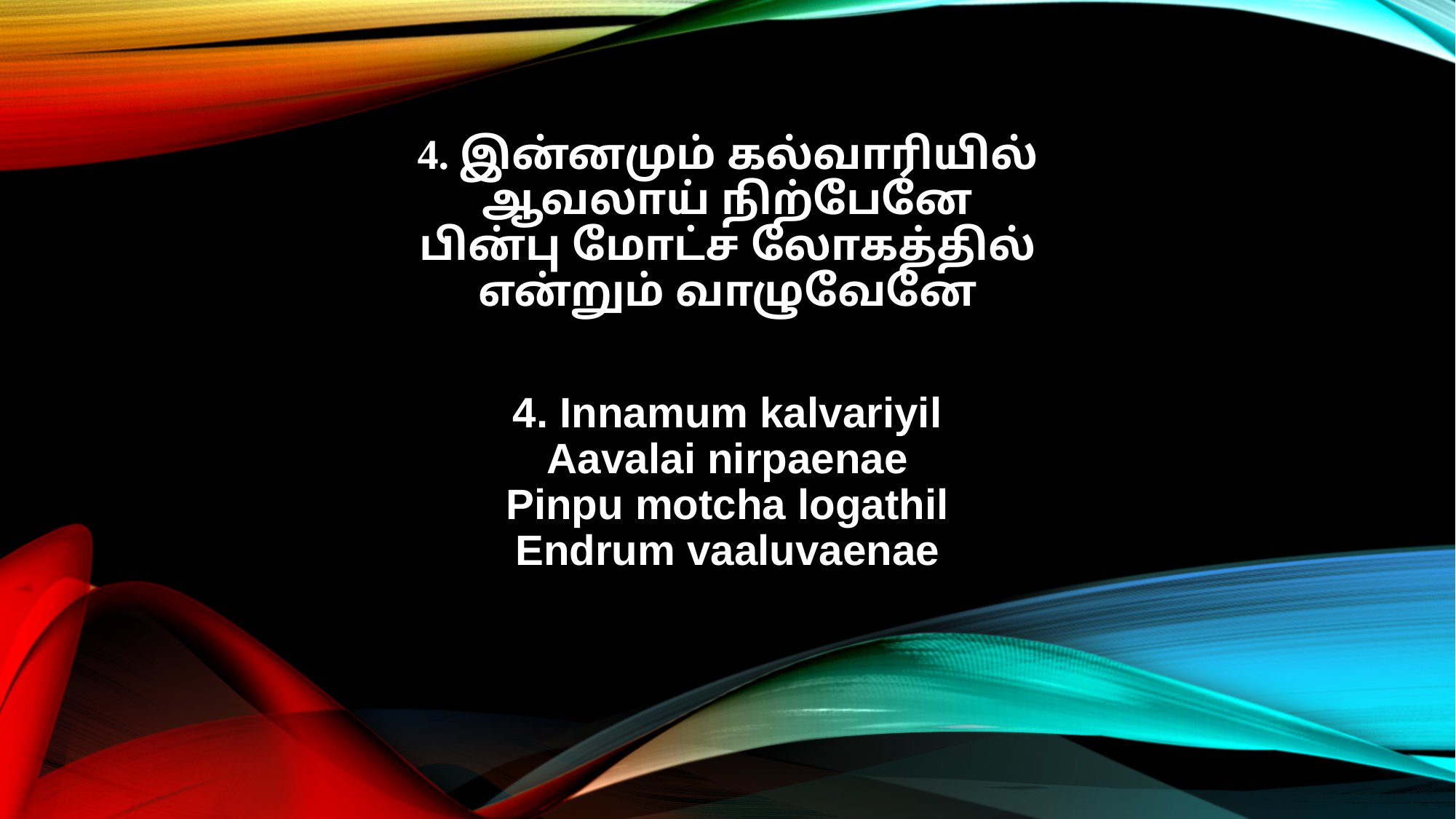

4. இன்னமும் கல்வாரியில்
ஆவலாய் நிற்பேனே
பின்பு மோட்ச லோகத்தில்
என்றும் வாழுவேனே

4. Innamum kalvariyil
Aavalai nirpaenae
Pinpu motcha logathil
Endrum vaaluvaenae